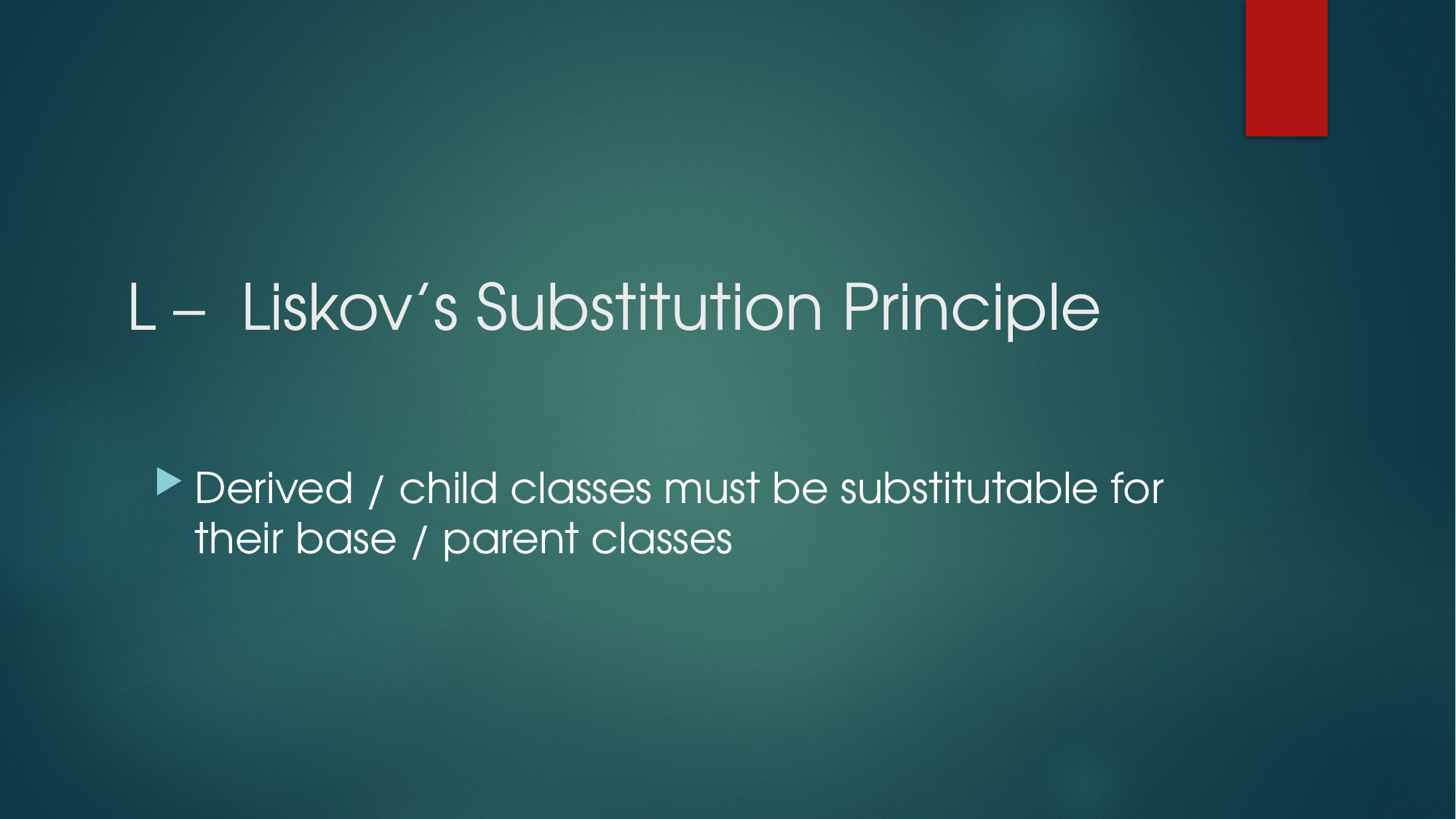

# L –  Liskov’s Substitution Principle
Derived / child classes must be substitutable for their base / parent classes